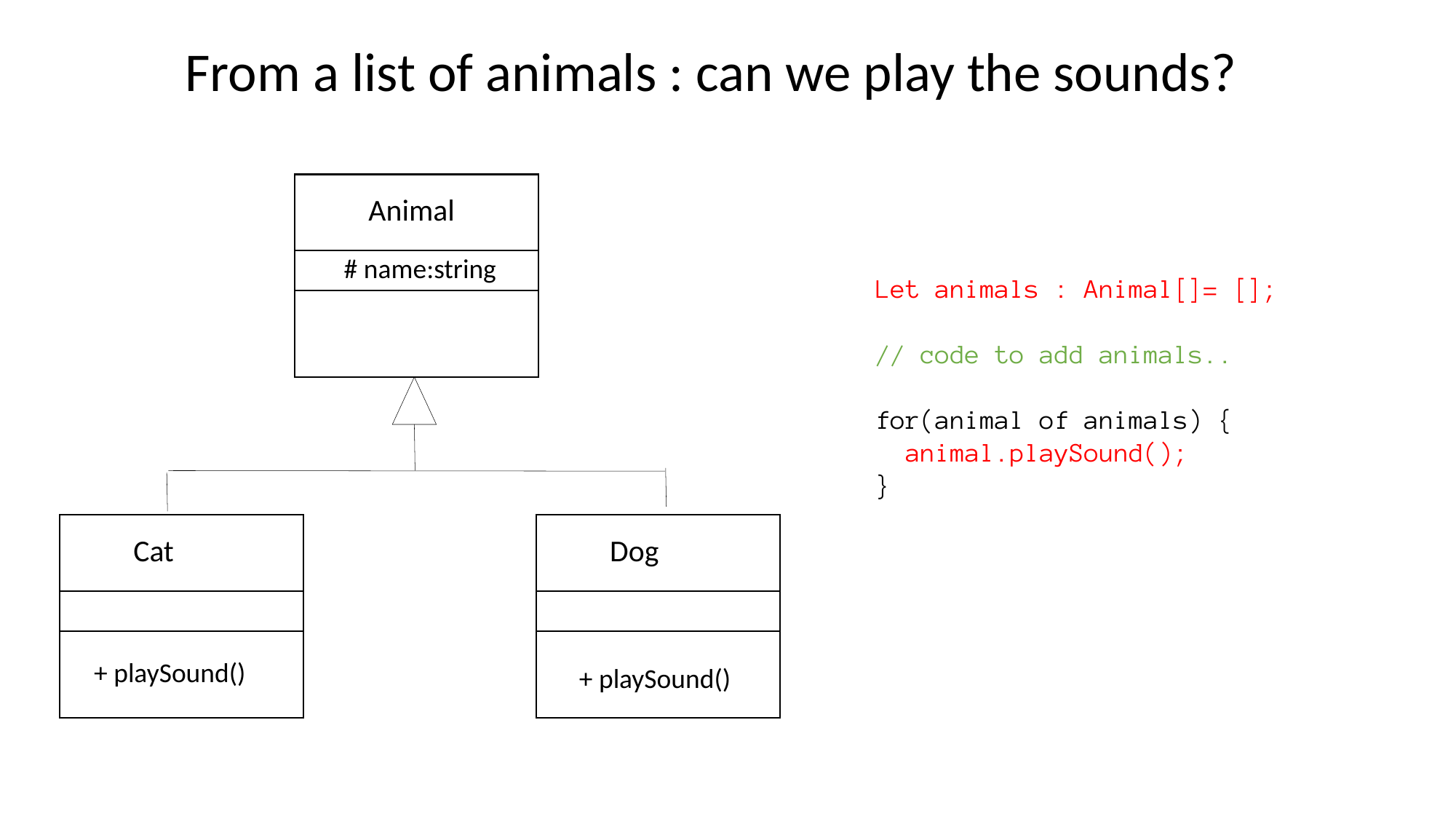

From a list of animals : can we play the sounds?

Animal
# name:string

Let animals : Animal[]= [];

// code to add animals..

for(animal of animals) {
  animal.playSound();
}

Cat
Dog

+ playSound()
+ playSound()